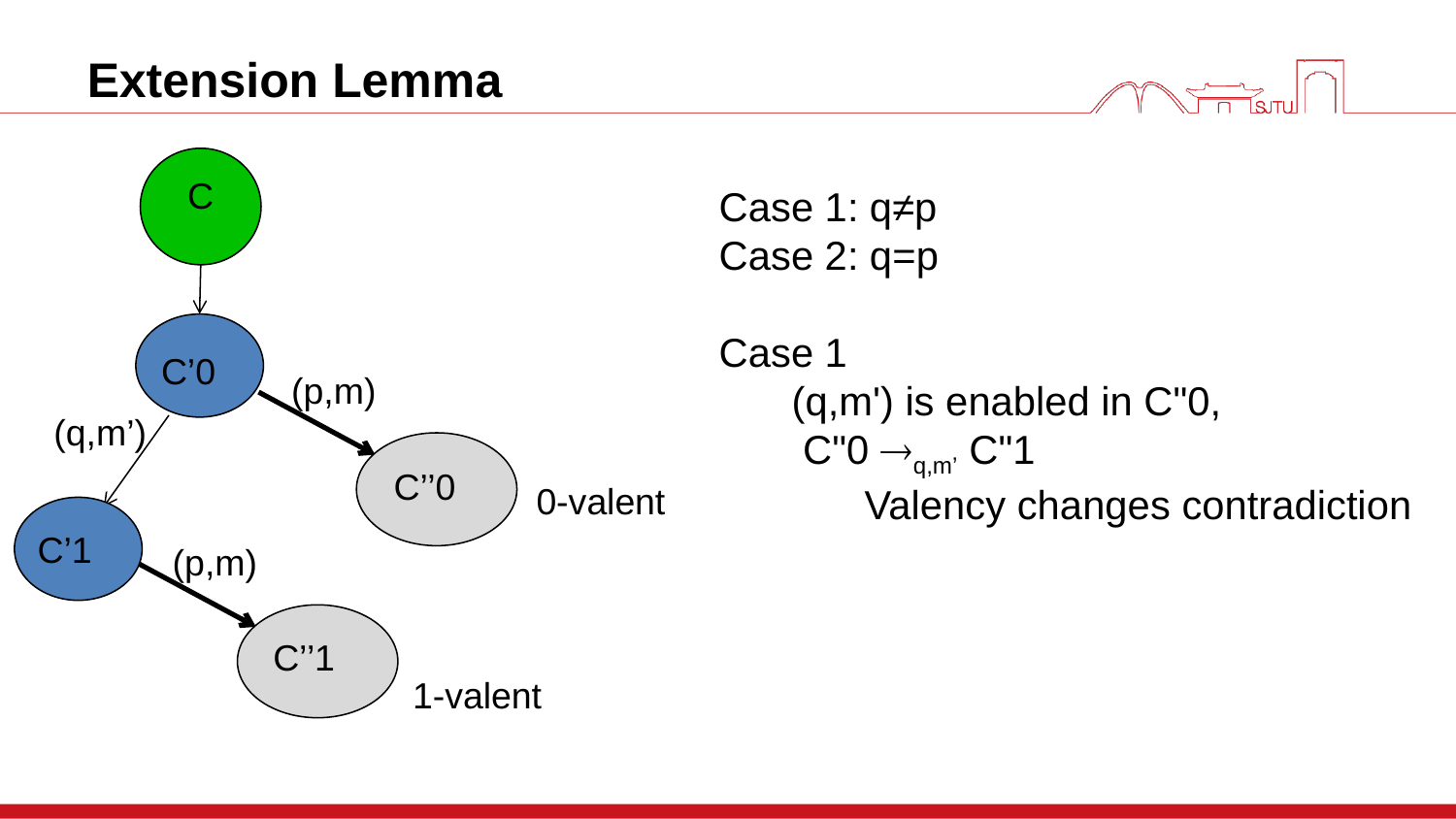

# Extension Lemma
C
Case 1: q≠p
Case 2: q=p

Case 1
(q,m') is enabled in C"0,
 C"0 →q,m’ C"1
Valency changes contradiction

C’0
(p,m)
(q,m’)

C’’0
0-valent

C’1
(p,m)

C’’1
1-valent